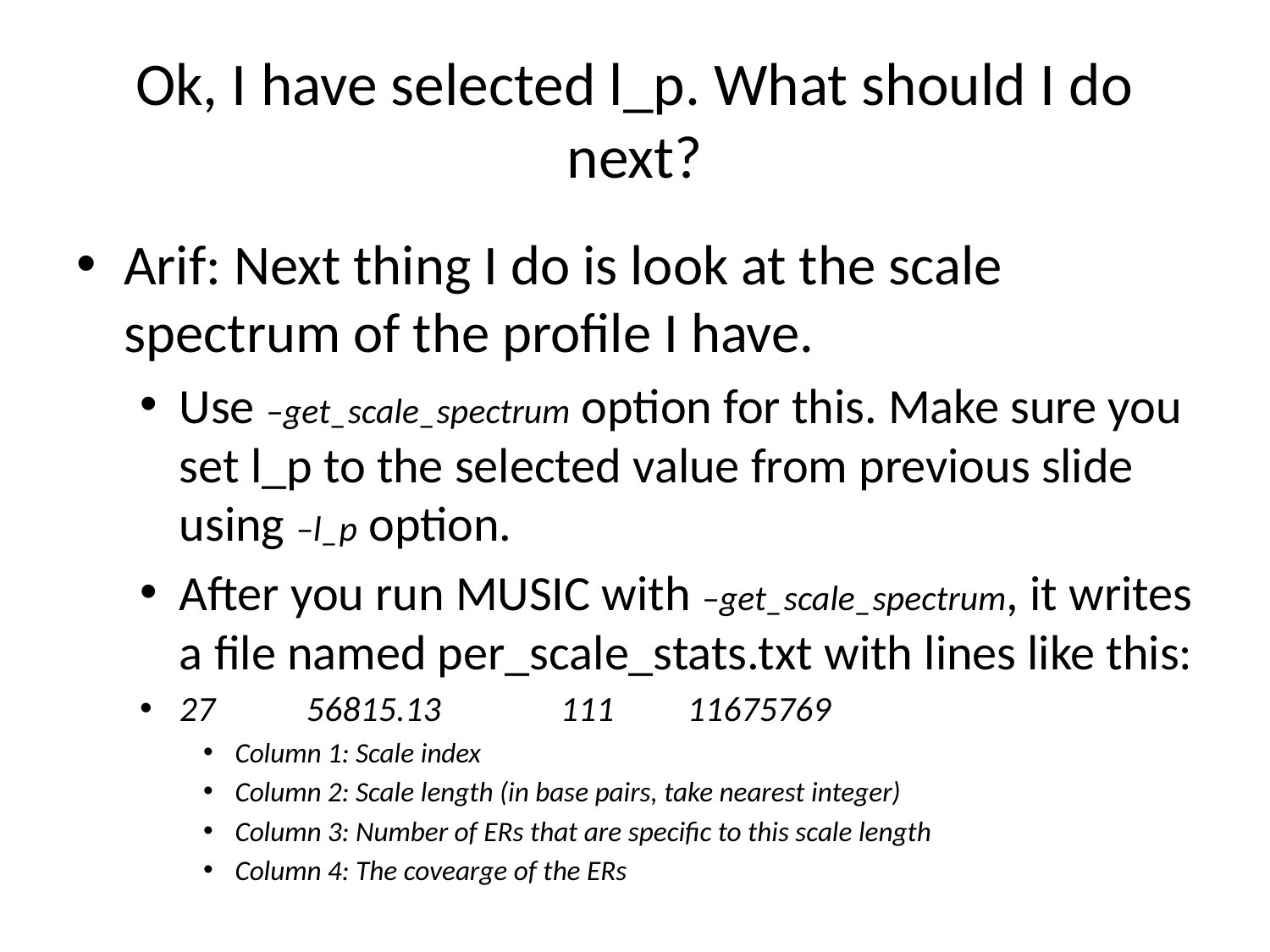

# Ok, I have selected l_p. What should I do next?
Arif: Next thing I do is look at the scale spectrum of the profile I have.
Use –get_scale_spectrum option for this. Make sure you set l_p to the selected value from previous slide using –l_p option.
After you run MUSIC with –get_scale_spectrum, it writes a file named per_scale_stats.txt with lines like this:
27	56815.13	111	11675769
Column 1: Scale index
Column 2: Scale length (in base pairs, take nearest integer)
Column 3: Number of ERs that are specific to this scale length
Column 4: The covearge of the ERs